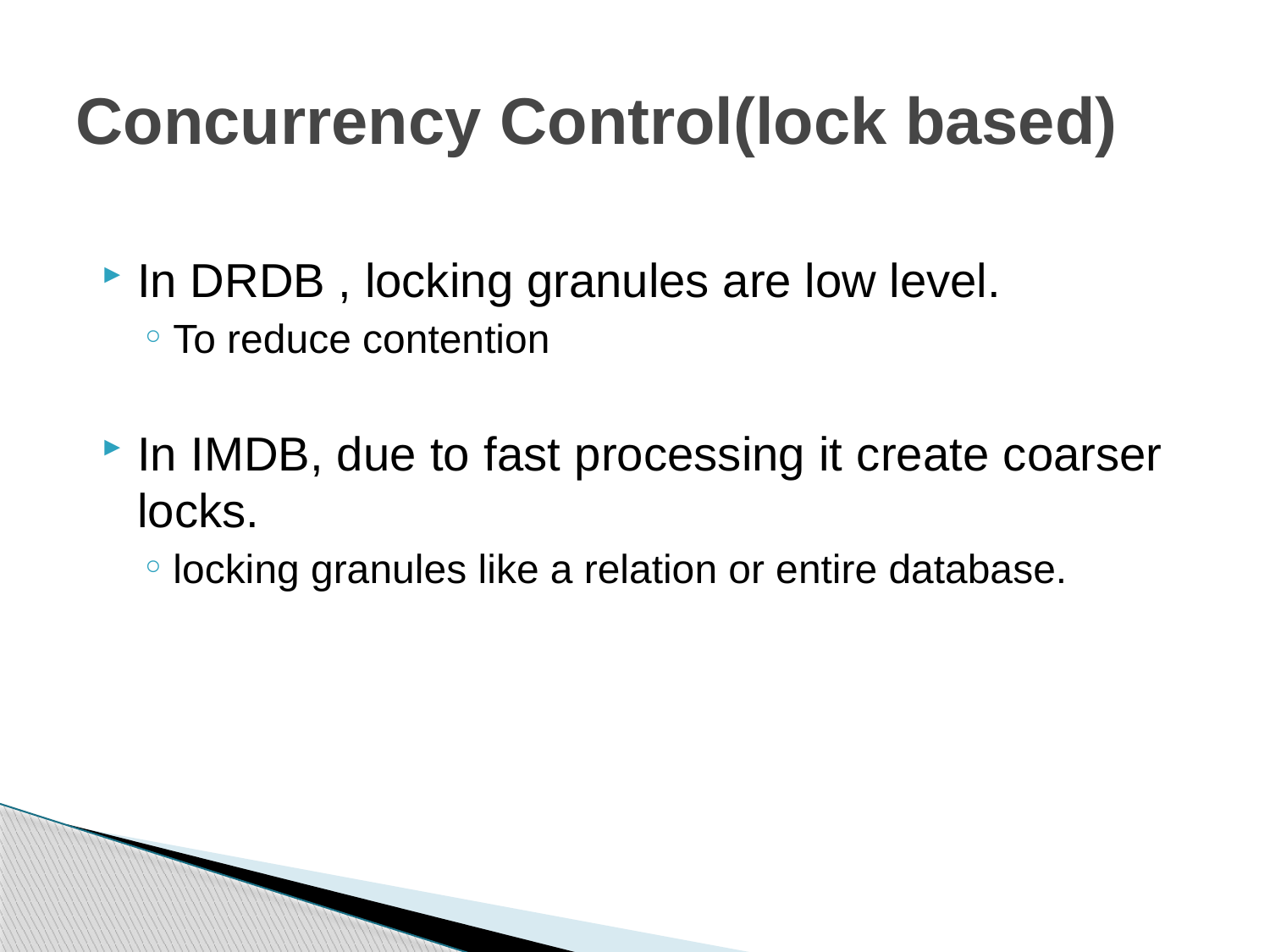

# Concurrency Control(lock based)

In DRDB , locking granules are low level.
To reduce contention

In IMDB, due to fast processing it create coarser locks.
locking granules like a relation or entire database.